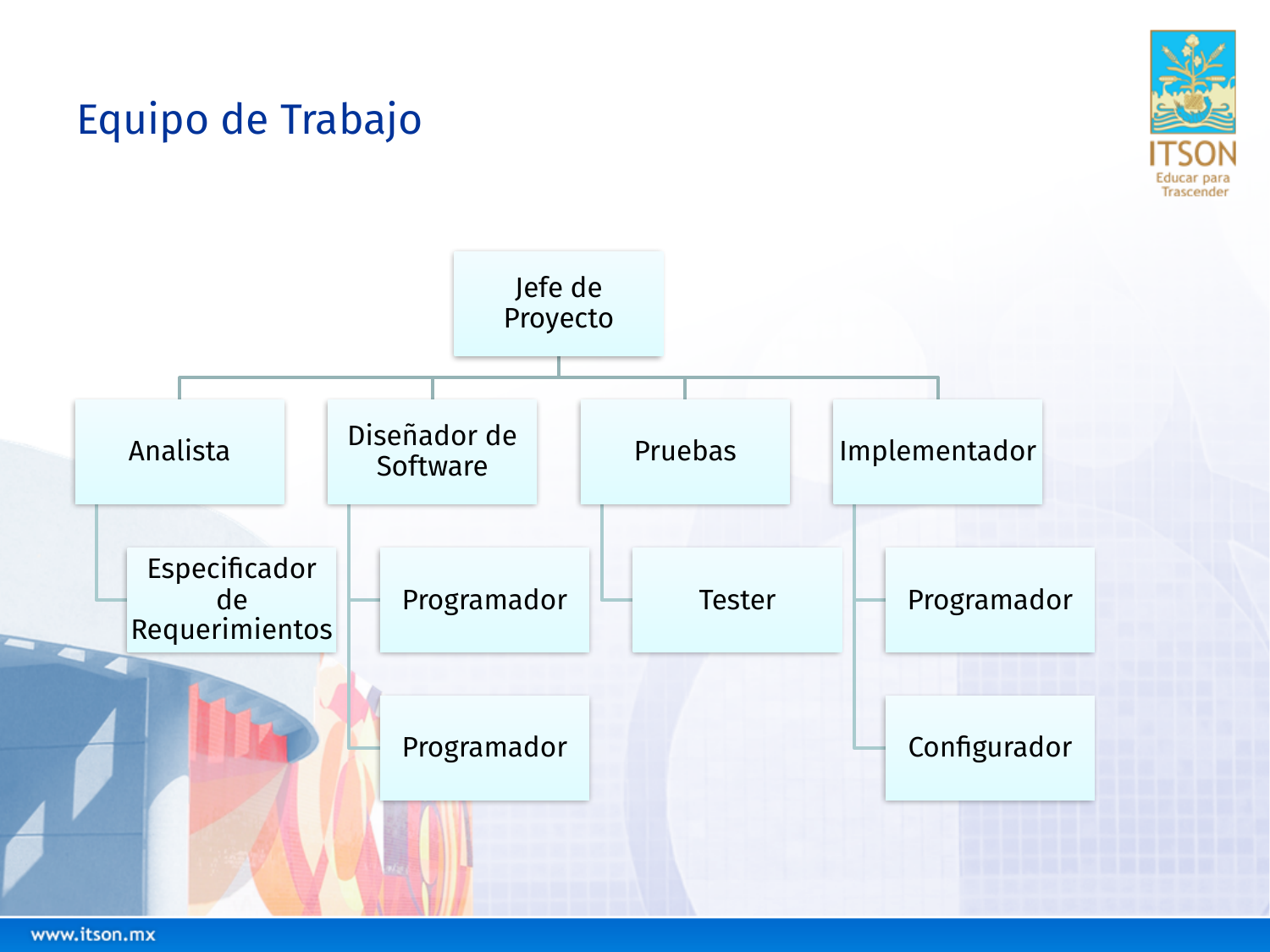

# Equipo de Trabajo
Jefe de Proyecto
Analista
Especificador de Requerimientos
Diseñador de Software
Programador
Programador
Pruebas
Tester
Implementador
Programador
Configurador